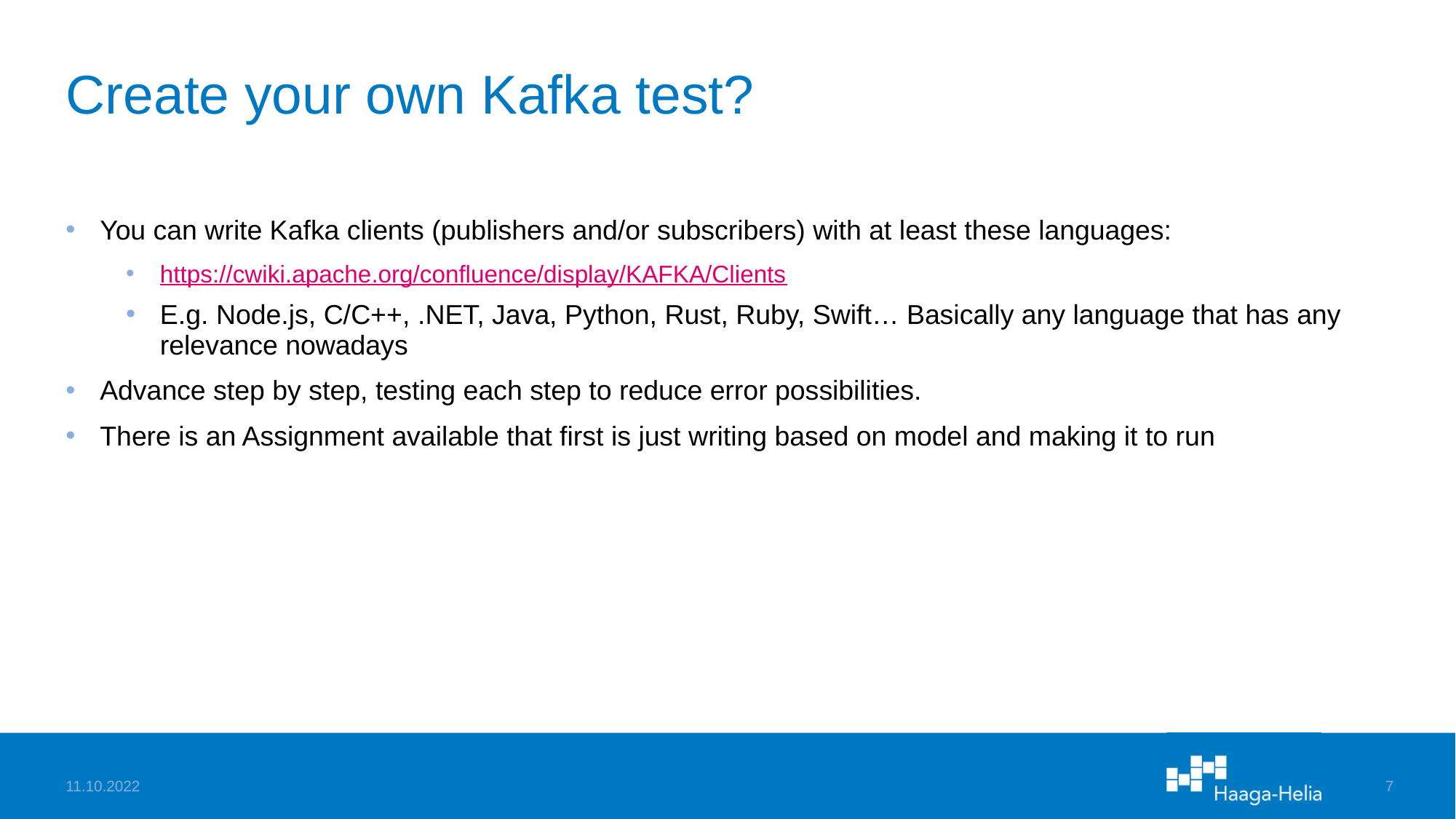

# Create your own Kafka test?
You can write Kafka clients (publishers and/or subscribers) with at least these languages:
https://cwiki.apache.org/confluence/display/KAFKA/Clients
E.g. Node.js, C/C++, .NET, Java, Python, Rust, Ruby, Swift… Basically any language that has any relevance nowadays
Advance step by step, testing each step to reduce error possibilities.
There is an Assignment available that first is just writing based on model and making it to run

11.10.2022

7